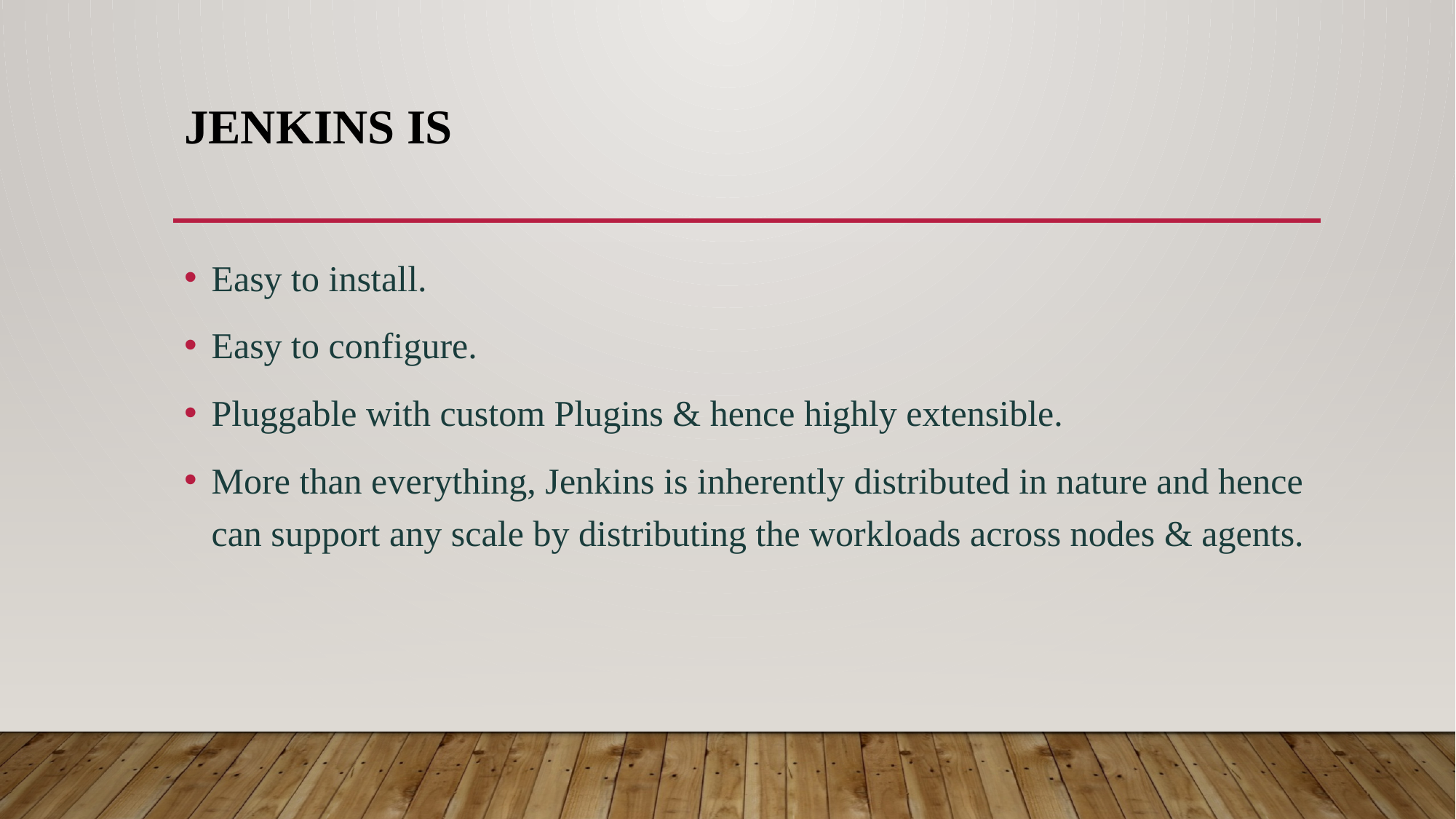

# Jenkins is
Easy to install.
Easy to configure.
Pluggable with custom Plugins & hence highly extensible.
More than everything, Jenkins is inherently distributed in nature and hence can support any scale by distributing the workloads across nodes & agents.